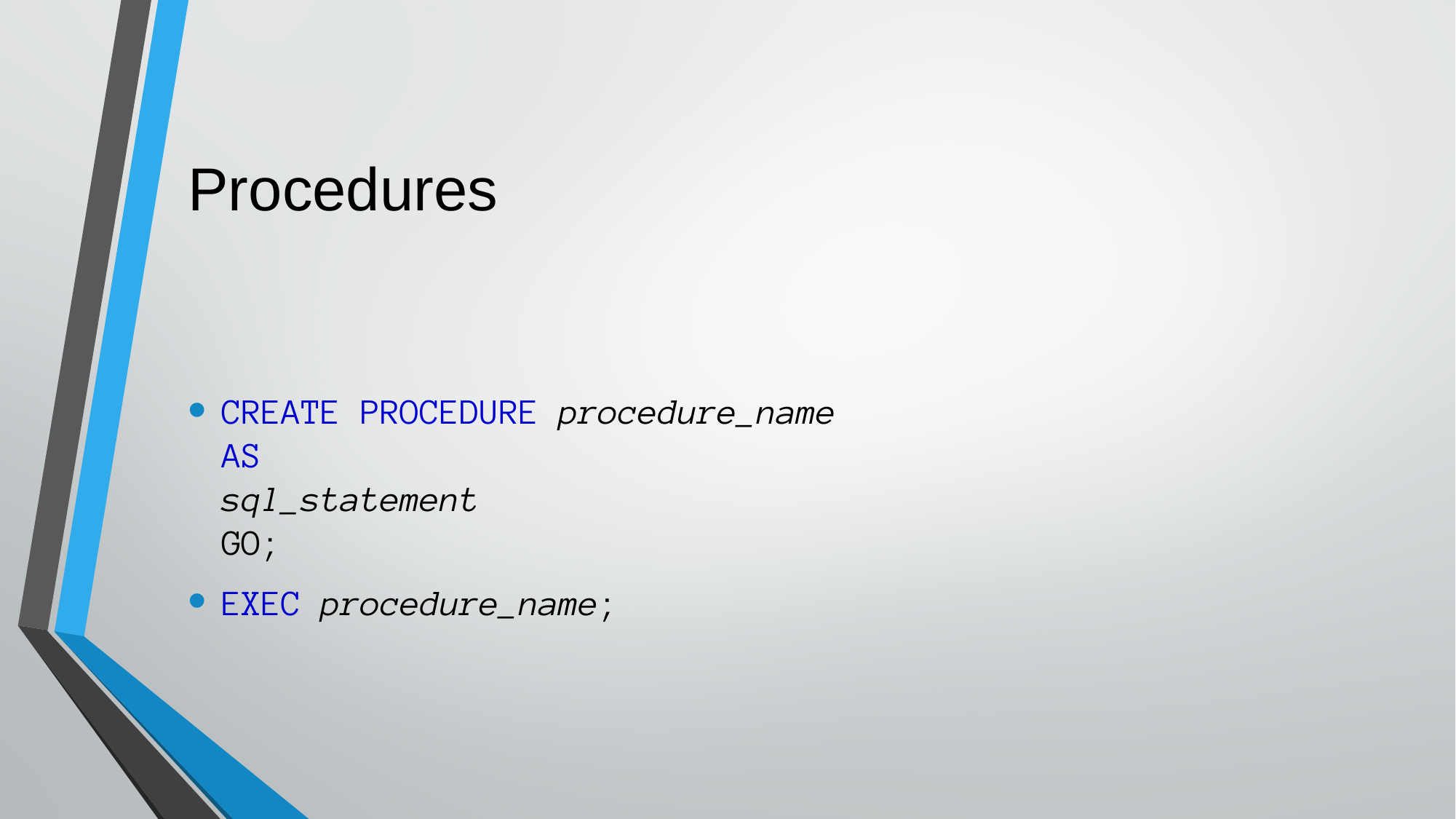

# Procedures
CREATE PROCEDURE procedure_name
AS
sql_statement
GO;
EXEC procedure_name;